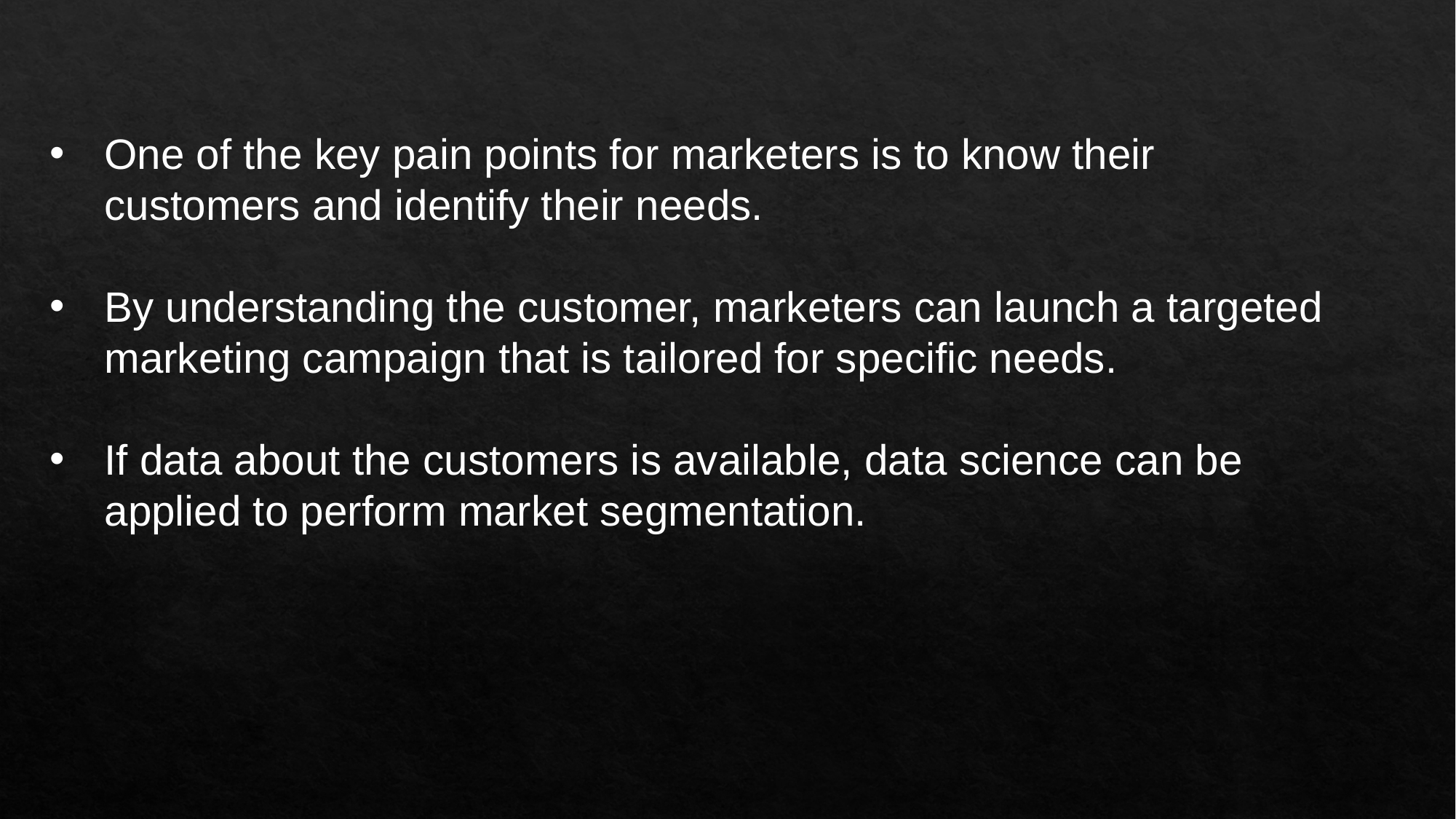

One of the key pain points for marketers is to know their customers and identify their needs.

By understanding the customer, marketers can launch a targeted marketing campaign that is tailored for specific needs.

If data about the customers is available, data science can be applied to perform market segmentation.